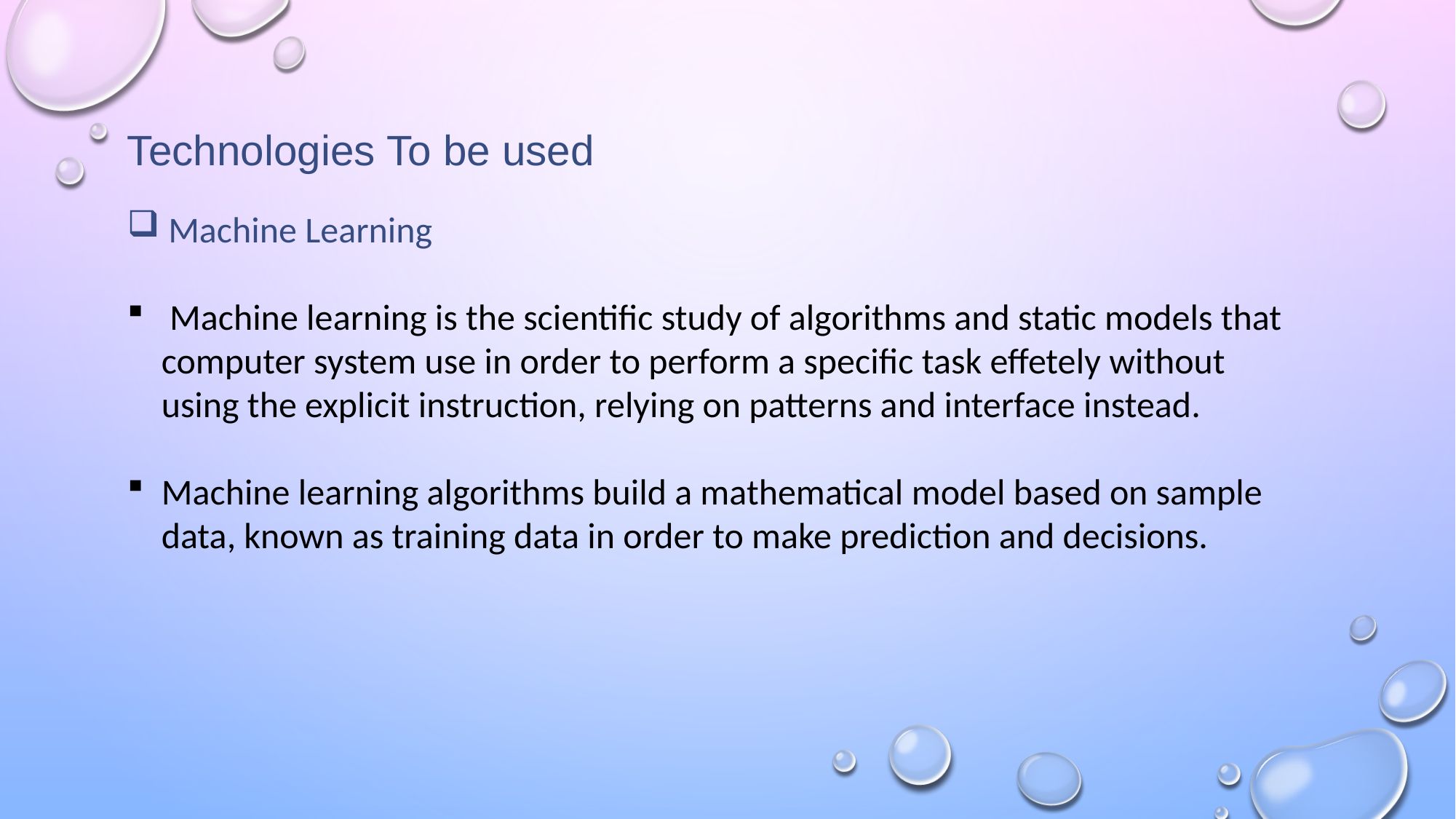

Technologies To be used

Machine Learning

 Machine learning is the scientific study of algorithms and static models that computer system use in order to perform a specific task effetely without using the explicit instruction, relying on patterns and interface instead.

Machine learning algorithms build a mathematical model based on sample data, known as training data in order to make prediction and decisions.